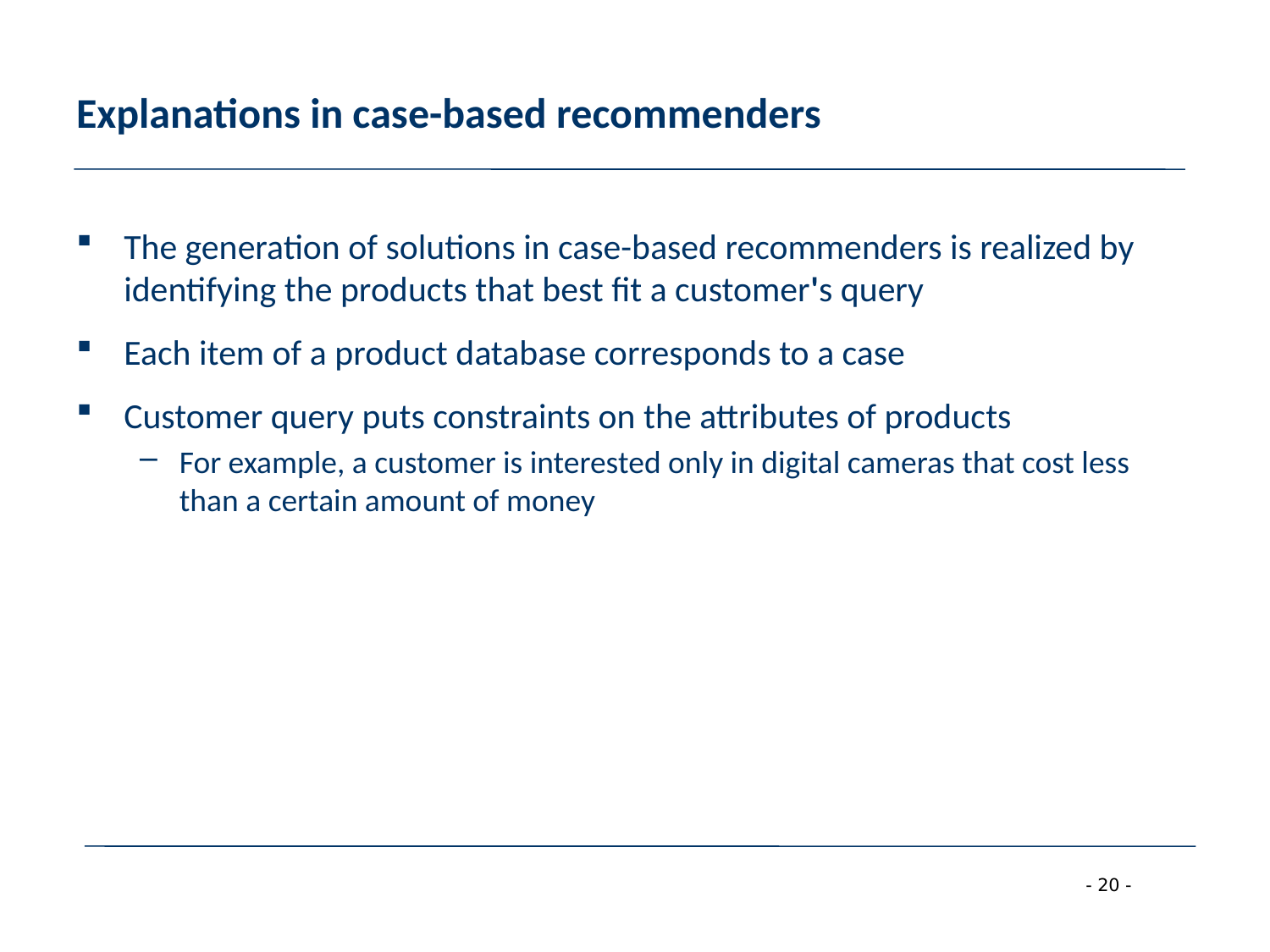

# Explanations in case-based recommenders
The generation of solutions in case-based recommenders is realized by identifying the products that best fit a customer's query
Each item of a product database corresponds to a case
Customer query puts constraints on the attributes of products
For example, a customer is interested only in digital cameras that cost less than a certain amount of money